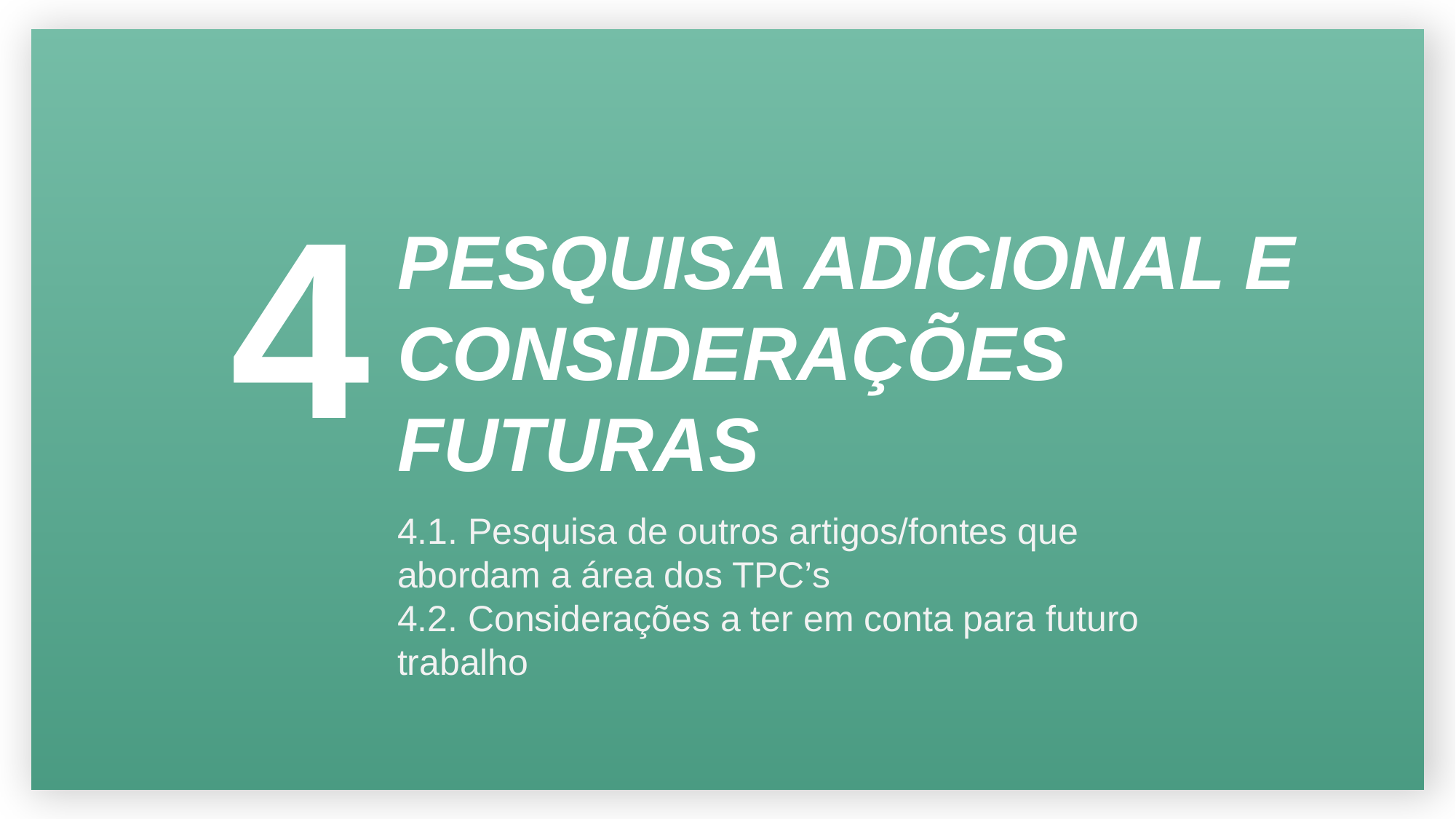

4
PESQUISA ADICIONAL E CONSIDERAÇÕES FUTURAS
4.1. Pesquisa de outros artigos/fontes que abordam a área dos TPC’s
4.2. Considerações a ter em conta para futuro trabalho